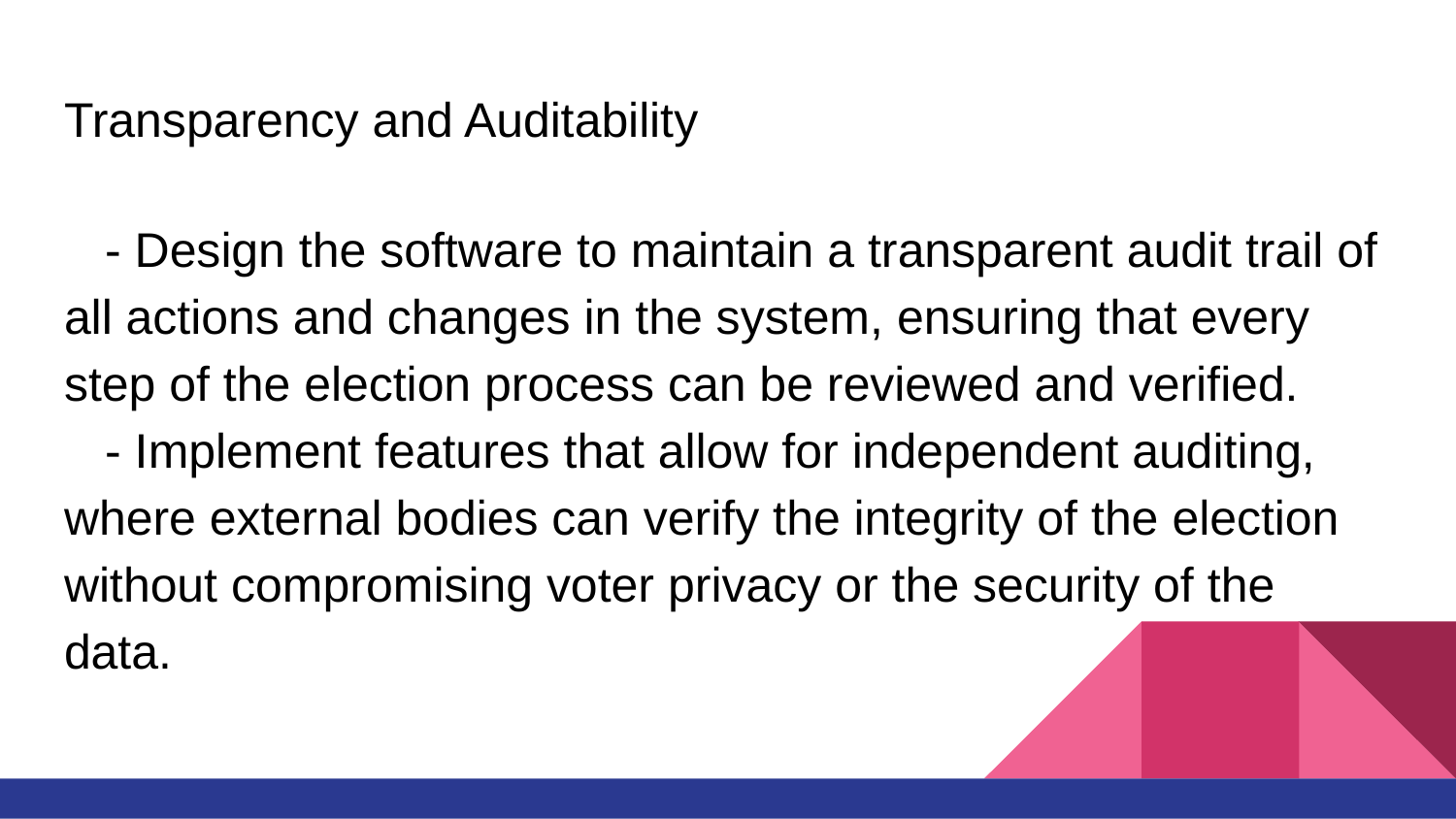

# Transparency and Auditability
   - Design the software to maintain a transparent audit trail of all actions and changes in the system, ensuring that every step of the election process can be reviewed and verified.
   - Implement features that allow for independent auditing, where external bodies can verify the integrity of the election without compromising voter privacy or the security of the data.